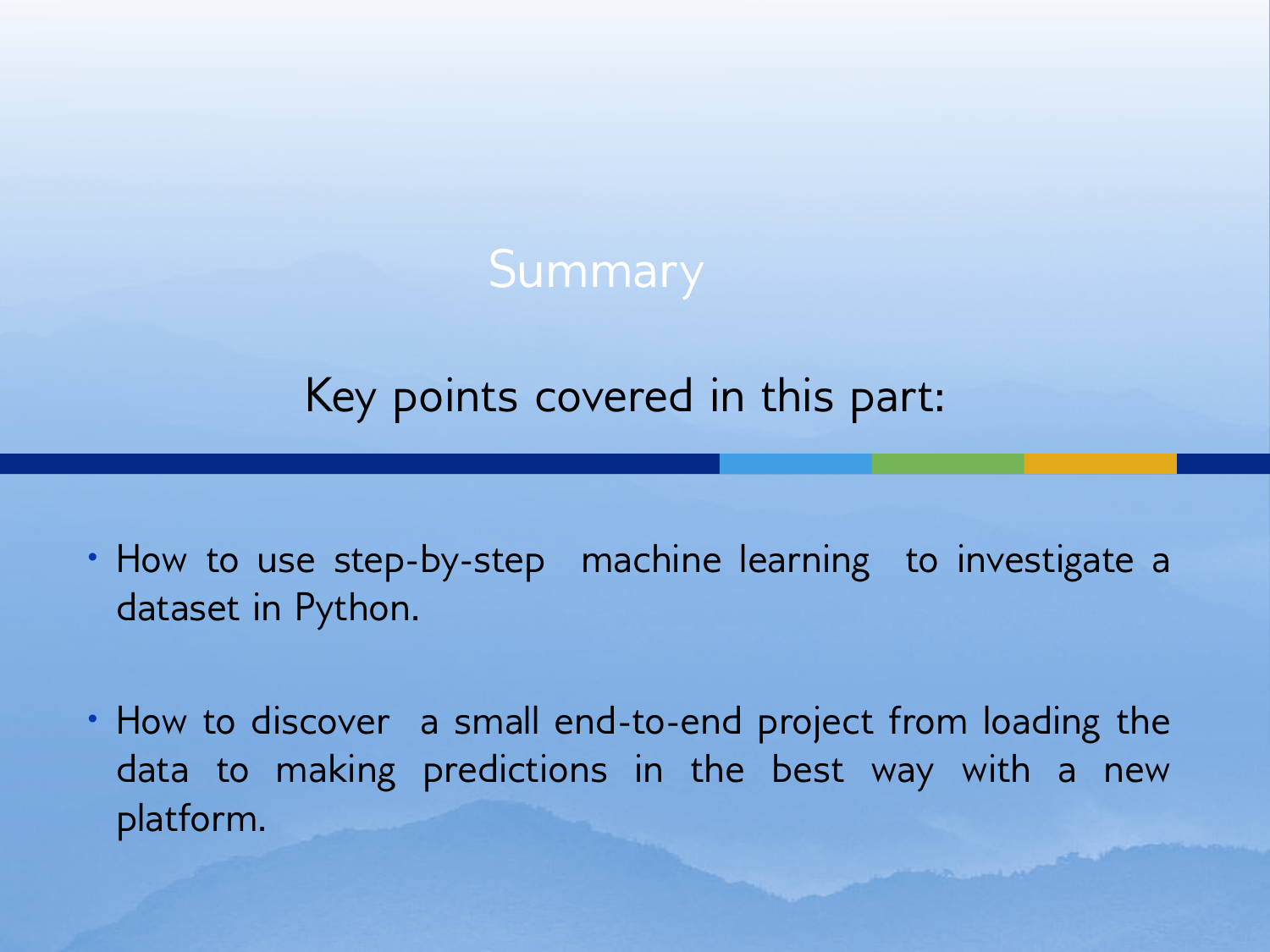

# Summary
Key points covered in this part:
How to use step-by-step  machine learning  to investigate a dataset in Python.

How to discover  a small end-to-end project from loading the data to making predictions in the best way with a new platform.